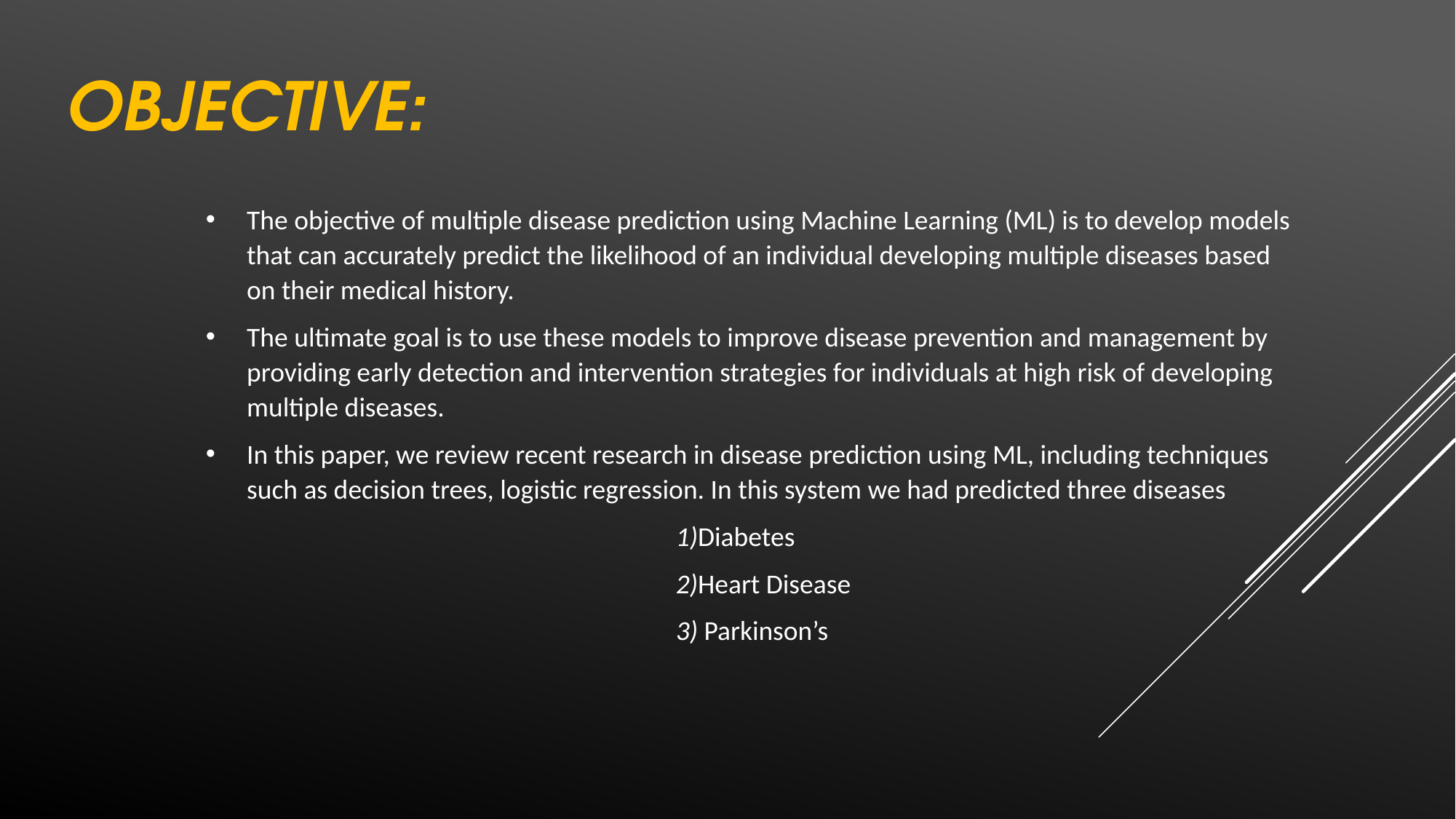

OBJECTIVE:
The objective of multiple disease prediction using Machine Learning (ML) is to develop models that can accurately predict the likelihood of an individual developing multiple diseases based on their medical history.
The ultimate goal is to use these models to improve disease prevention and management by providing early detection and intervention strategies for individuals at high risk of developing multiple diseases.
In this paper, we review recent research in disease prediction using ML, including techniques such as decision trees, logistic regression. In this system we had predicted three diseases
                                                                            1)Diabetes
                                                                            2)Heart Disease
                                                                            3) Parkinson’s